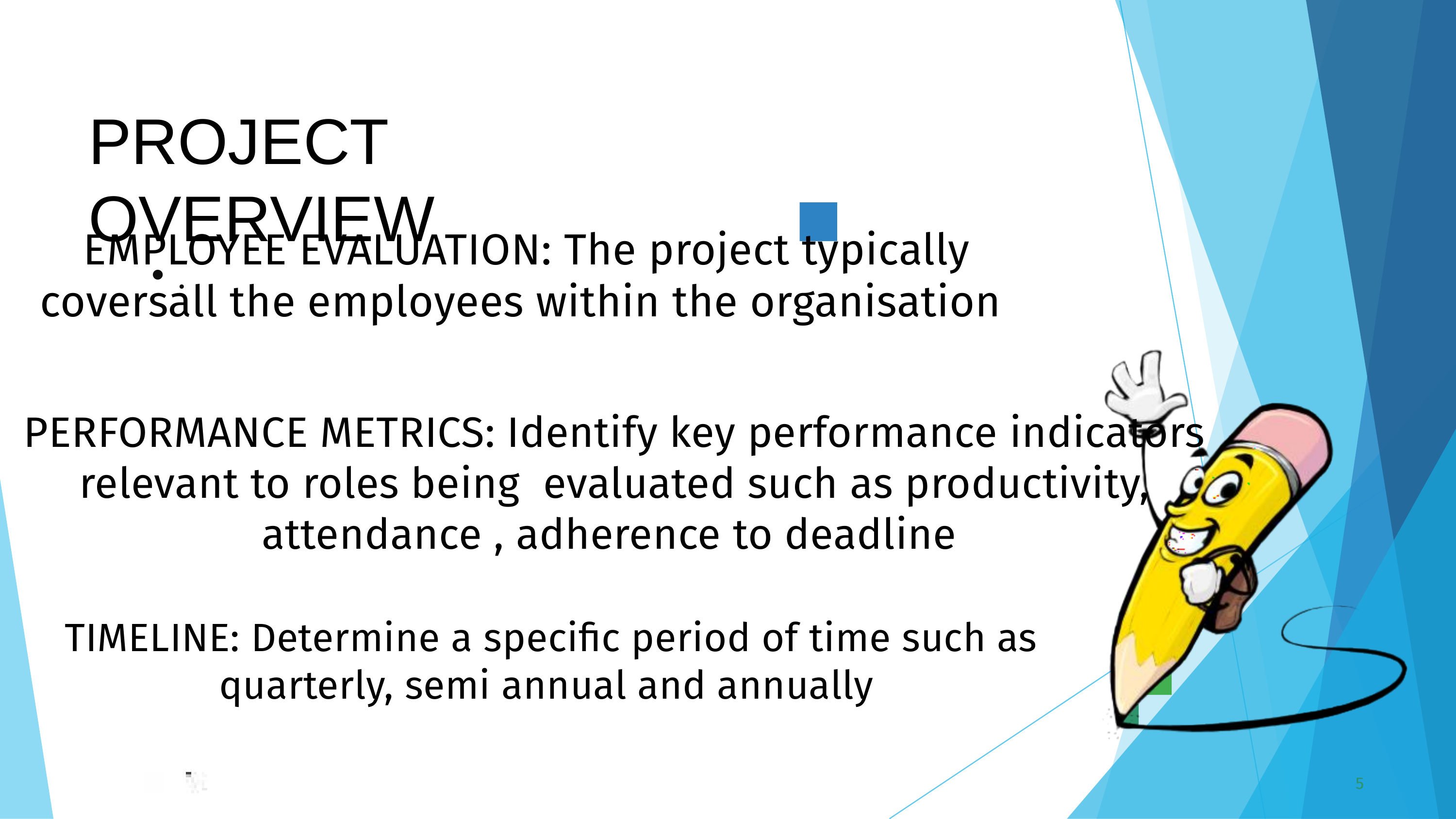

PROJECT	OVERVIEW

EMPLOYEE EVALUATION: The project typically coversall the employees within the organisation
.

PERFORMANCE METRICS: Identify key performance indicators relevant to roles being  evaluated such as productivity, attendance , adherence to deadline

TIMELINE: Determine a specific period of time such as quarterly, semi annual and annually

5